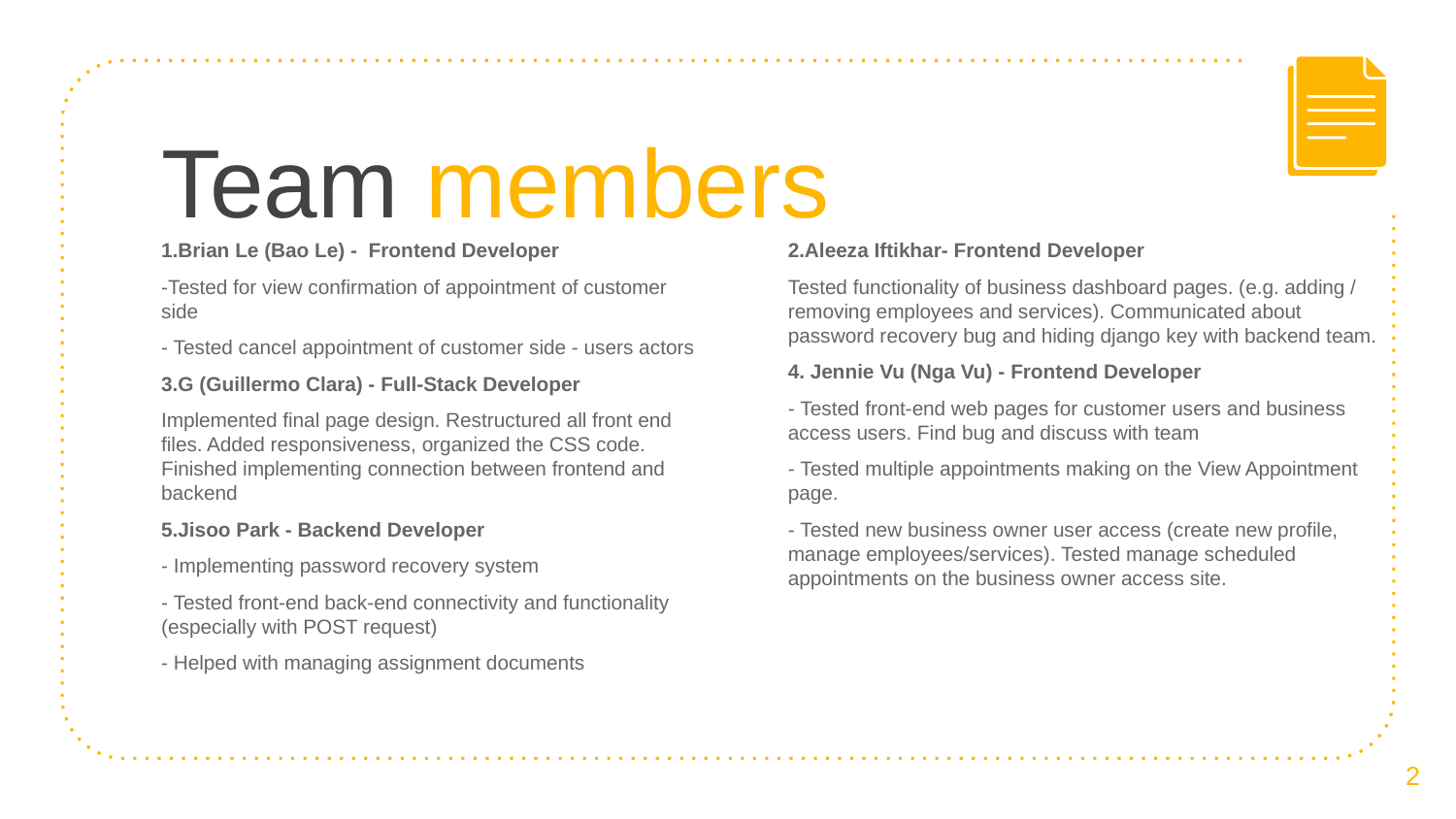

# Team members
1.Brian Le (Bao Le) -  Frontend Developer
-Tested for view confirmation of appointment of customer side
- Tested cancel appointment of customer side - users actors
3.G (Guillermo Clara) - Full-Stack Developer
Implemented final page design. Restructured all front end files. Added responsiveness, organized the CSS code. Finished implementing connection between frontend and backend
5.Jisoo Park - Backend Developer
- Implementing password recovery system
- Tested front-end back-end connectivity and functionality (especially with POST request)
- Helped with managing assignment documents
2.Aleeza Iftikhar- Frontend Developer
Tested functionality of business dashboard pages. (e.g. adding / removing employees and services). Communicated about password recovery bug and hiding django key with backend team.
4. Jennie Vu (Nga Vu) - Frontend Developer
- Tested front-end web pages for customer users and business access users. Find bug and discuss with team
- Tested multiple appointments making on the View Appointment page.
- Tested new business owner user access (create new profile, manage employees/services). Tested manage scheduled appointments on the business owner access site.

2